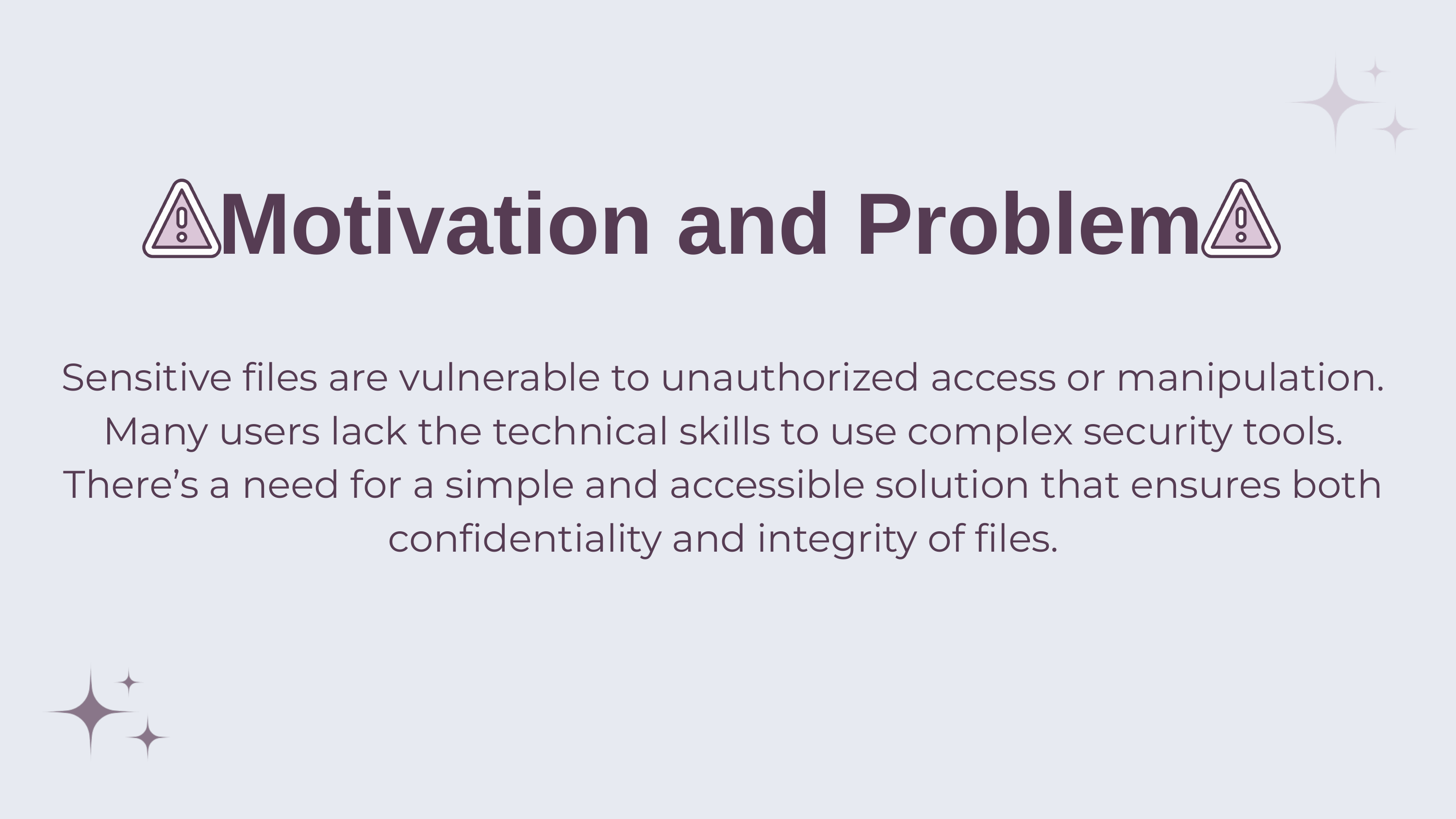

Motivation and Problem

Sensitive files are vulnerable to unauthorized access or manipulation.
Many users lack the technical skills to use complex security tools.
There’s a need for a simple and accessible solution that ensures both confidentiality and integrity of files.